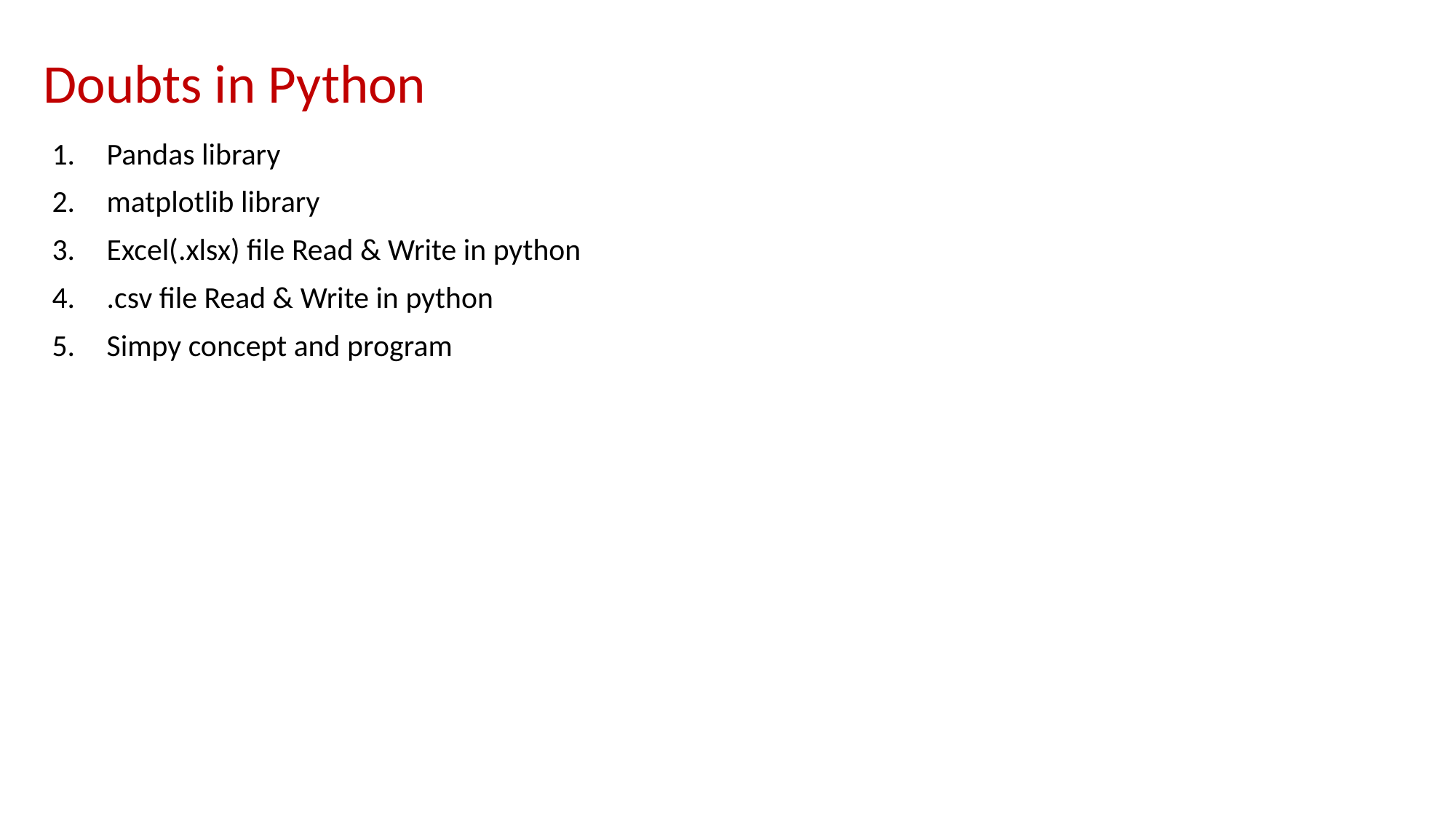

# Doubts in Python
Pandas library
matplotlib library
Excel(.xlsx) file Read & Write in python
.csv file Read & Write in python
Simpy concept and program